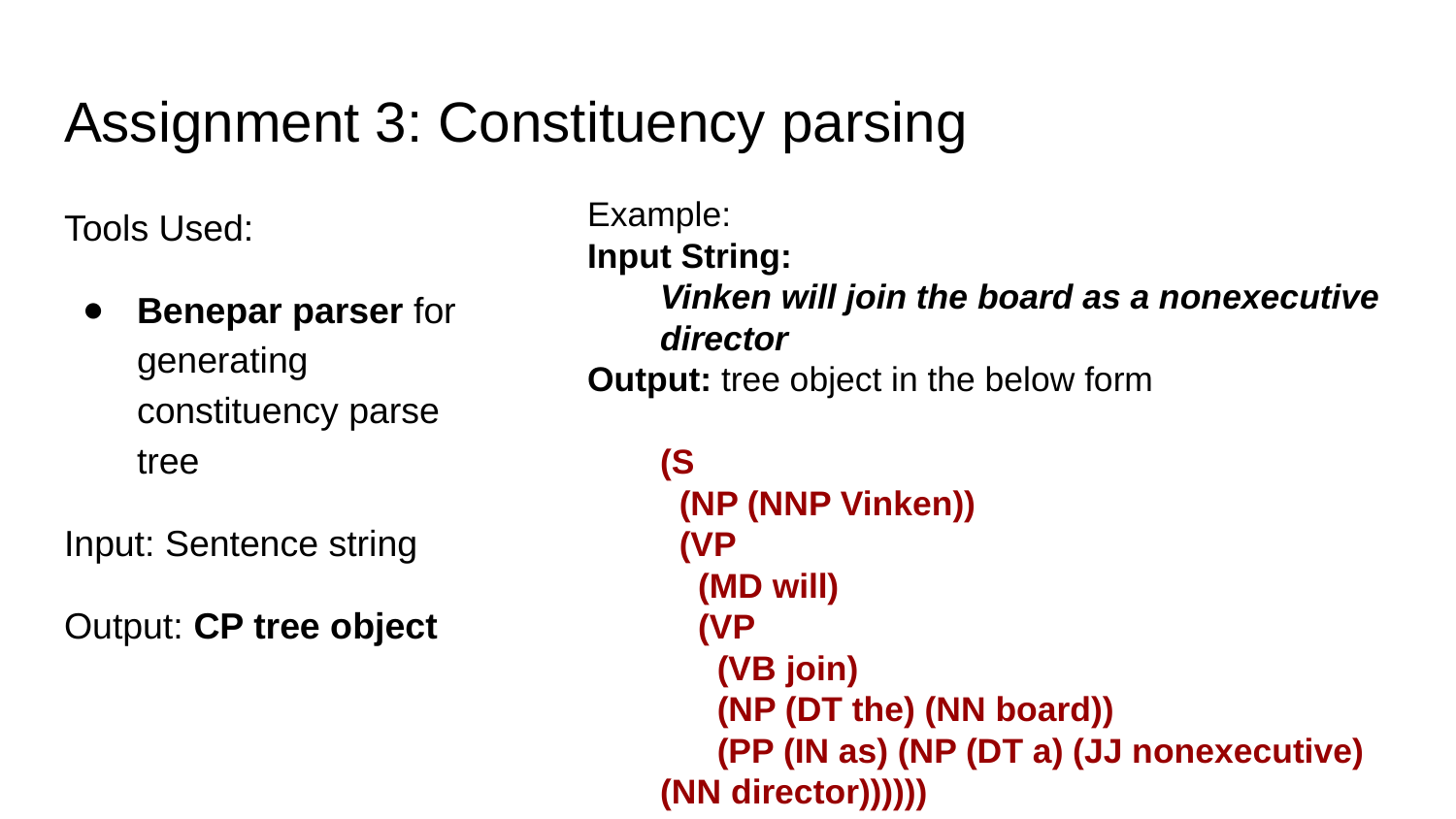

# Assignment 3: Constituency parsing
Example:
Input String:
Vinken will join the board as a nonexecutive director
Output: tree object in the below form

(S
  (NP (NNP Vinken))
  (VP
    (MD will)
    (VP
      (VB join)
      (NP (DT the) (NN board))
      (PP (IN as) (NP (DT a) (JJ nonexecutive)   (NN director))))))

Tools Used:
Benepar parser for generating constituency parse tree
Input: Sentence string
Output: CP tree object